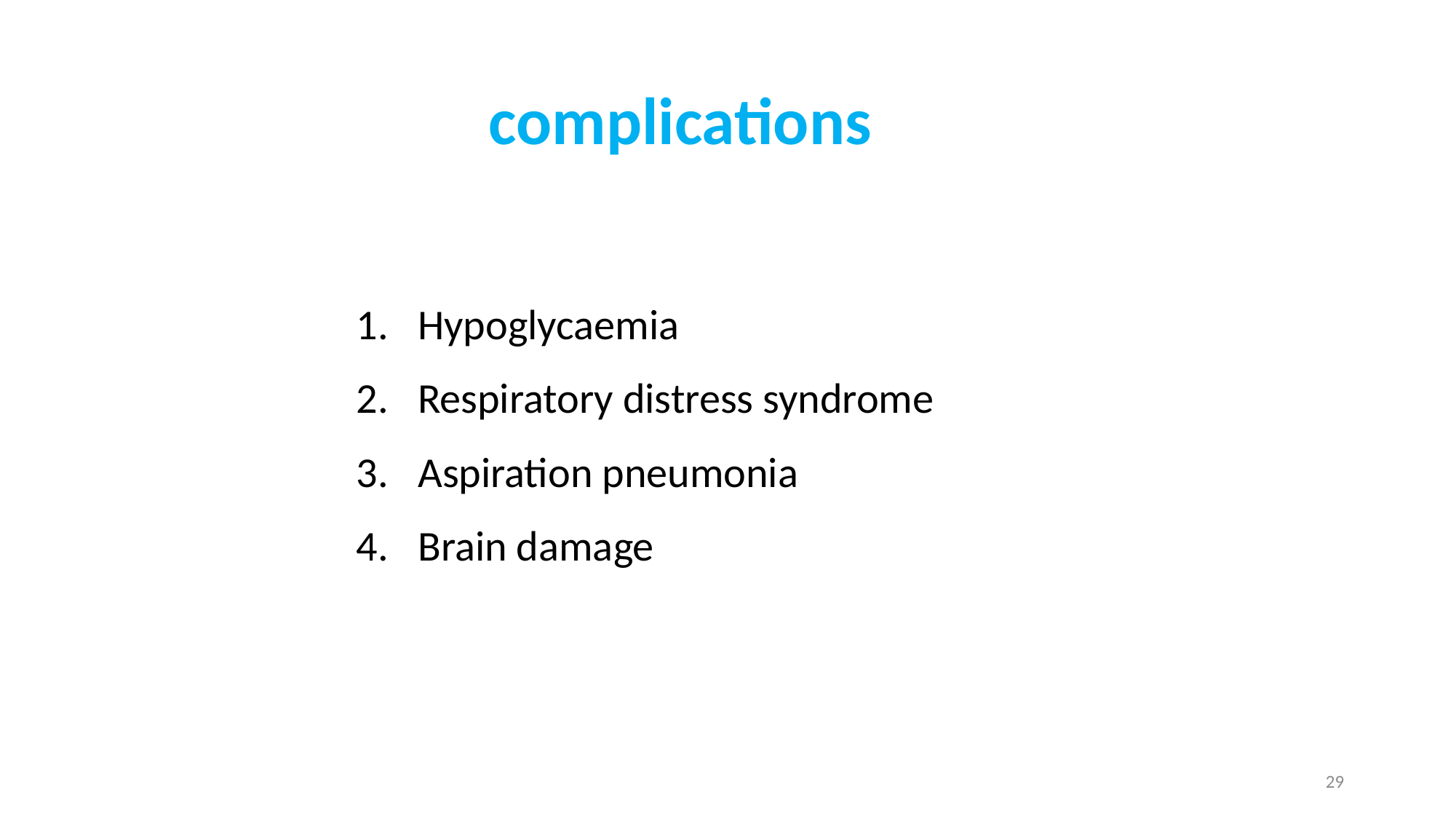

# complications

Hypoglycaemia
Respiratory distress syndrome
Aspiration pneumonia
Brain damage

29